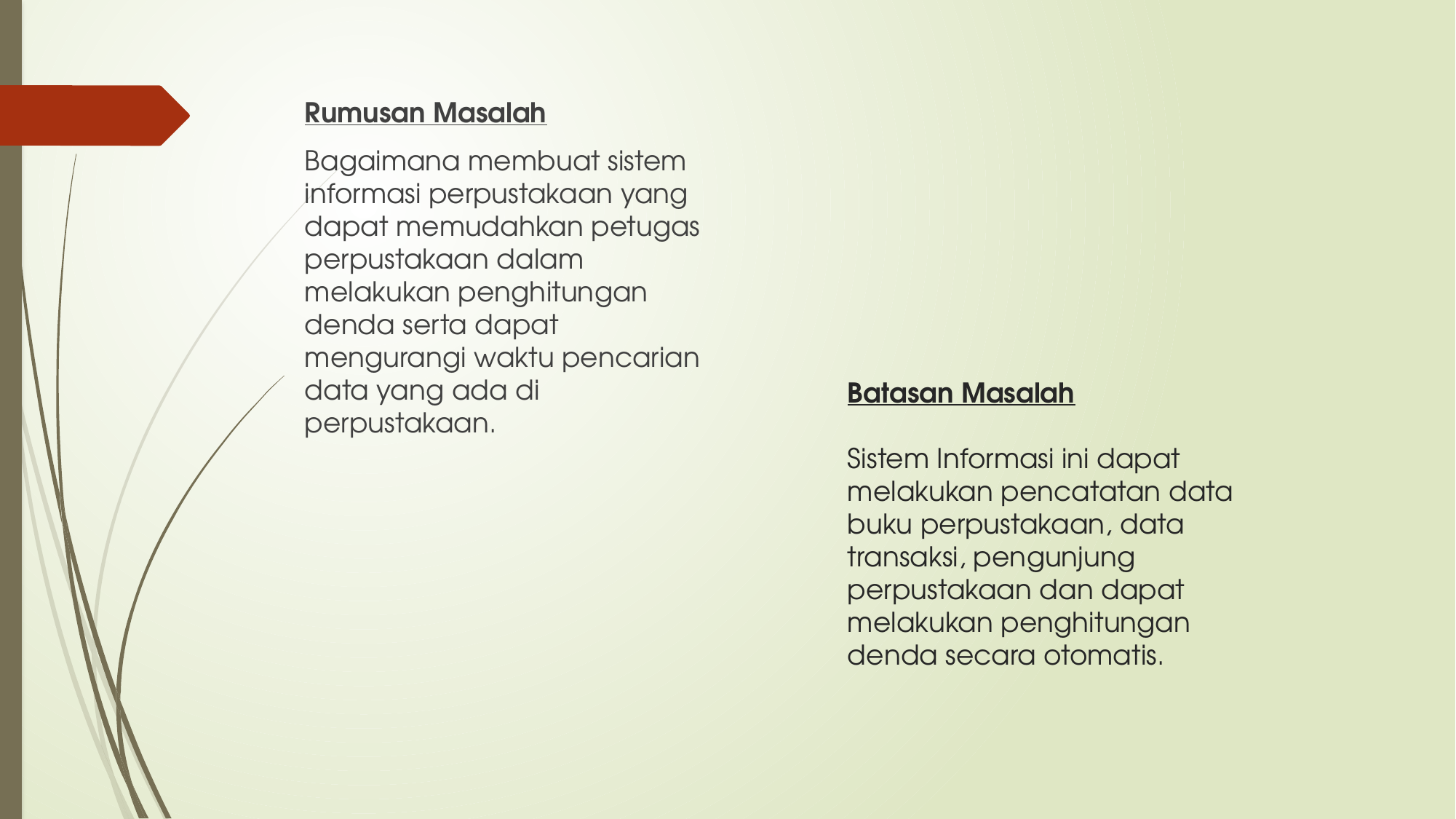

Rumusan Masalah
Bagaimana membuat sistem informasi perpustakaan yang dapat memudahkan petugas perpustakaan dalam melakukan penghitungan denda serta dapat mengurangi waktu pencarian data yang ada di perpustakaan.
# Batasan Masalah Sistem Informasi ini dapat melakukan pencatatan data buku perpustakaan, data transaksi, pengunjung perpustakaan dan dapat melakukan penghitungan denda secara otomatis.